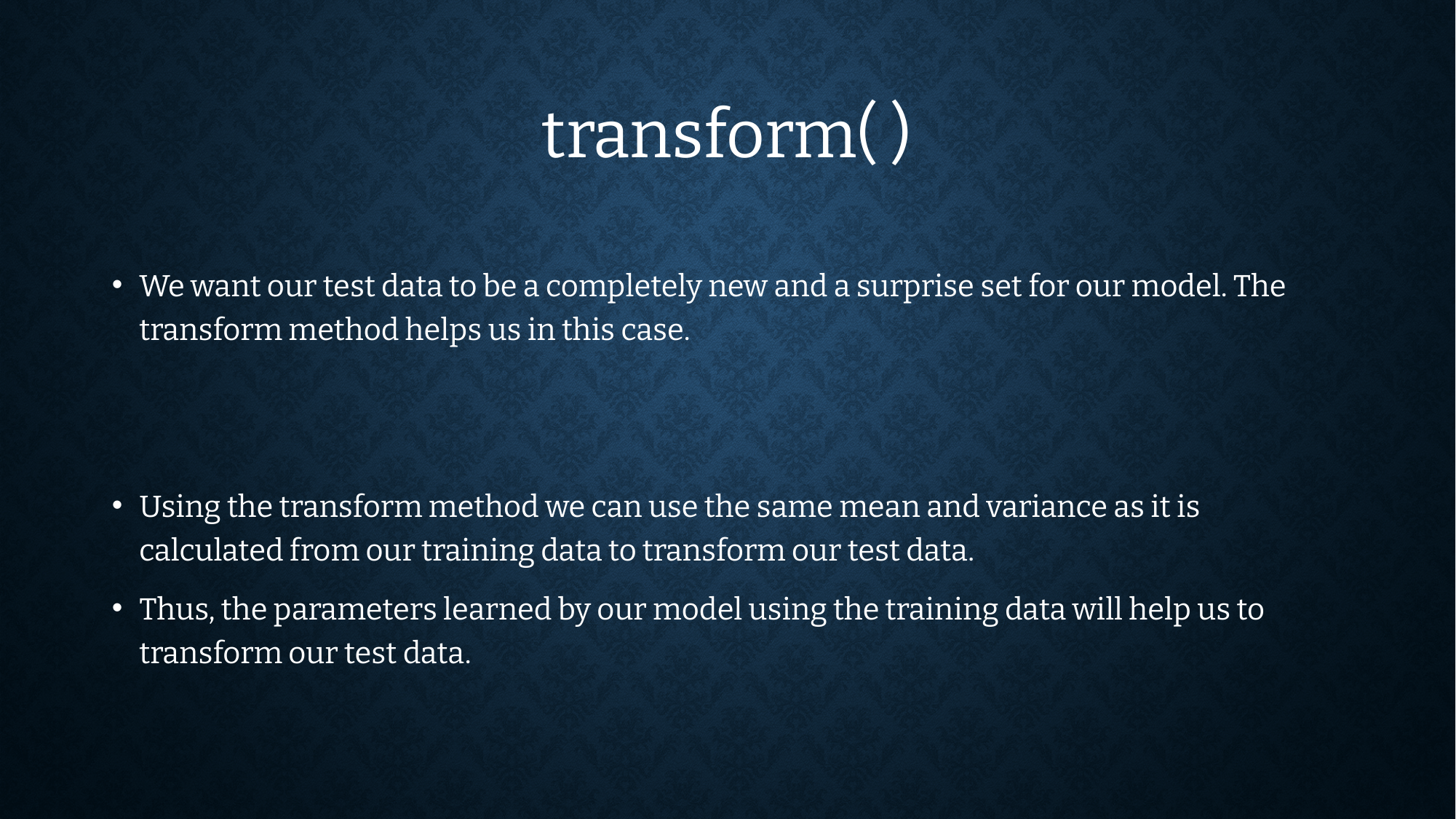

transform( )
We want our test data to be a completely new and a surprise set for our model. The transform method helps us in this case.

Using the transform method we can use the same mean and variance as it is calculated from our training data to transform our test data.
Thus, the parameters learned by our model using the training data will help us to transform our test data.